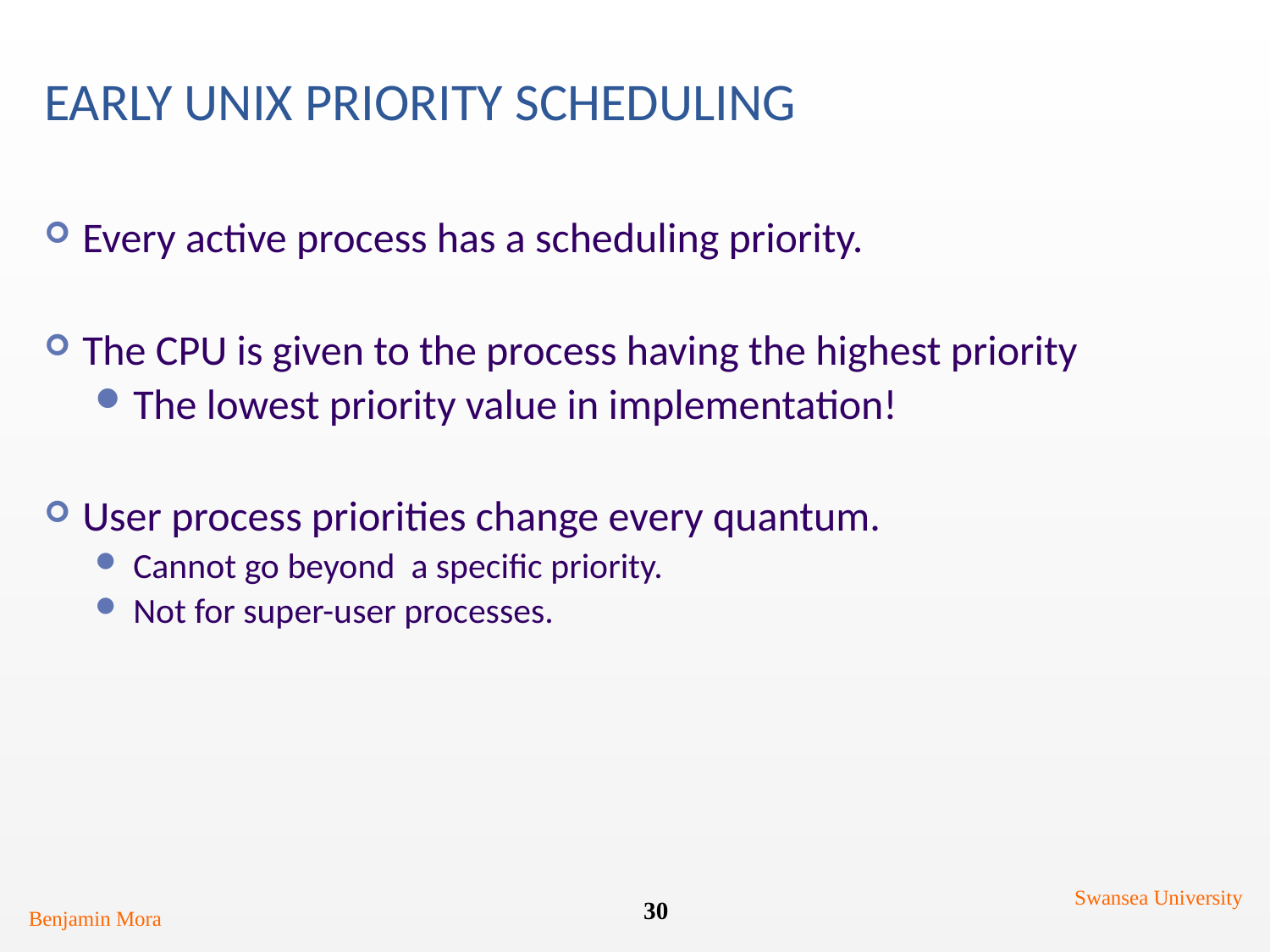

# Early Unix Priority Scheduling

Every active process has a scheduling priority.

The CPU is given to the process having the highest priority
The lowest priority value in implementation!

User process priorities change every quantum.
Cannot go beyond  a specific priority.
Not for super-user processes.
Swansea University
30
Benjamin Mora